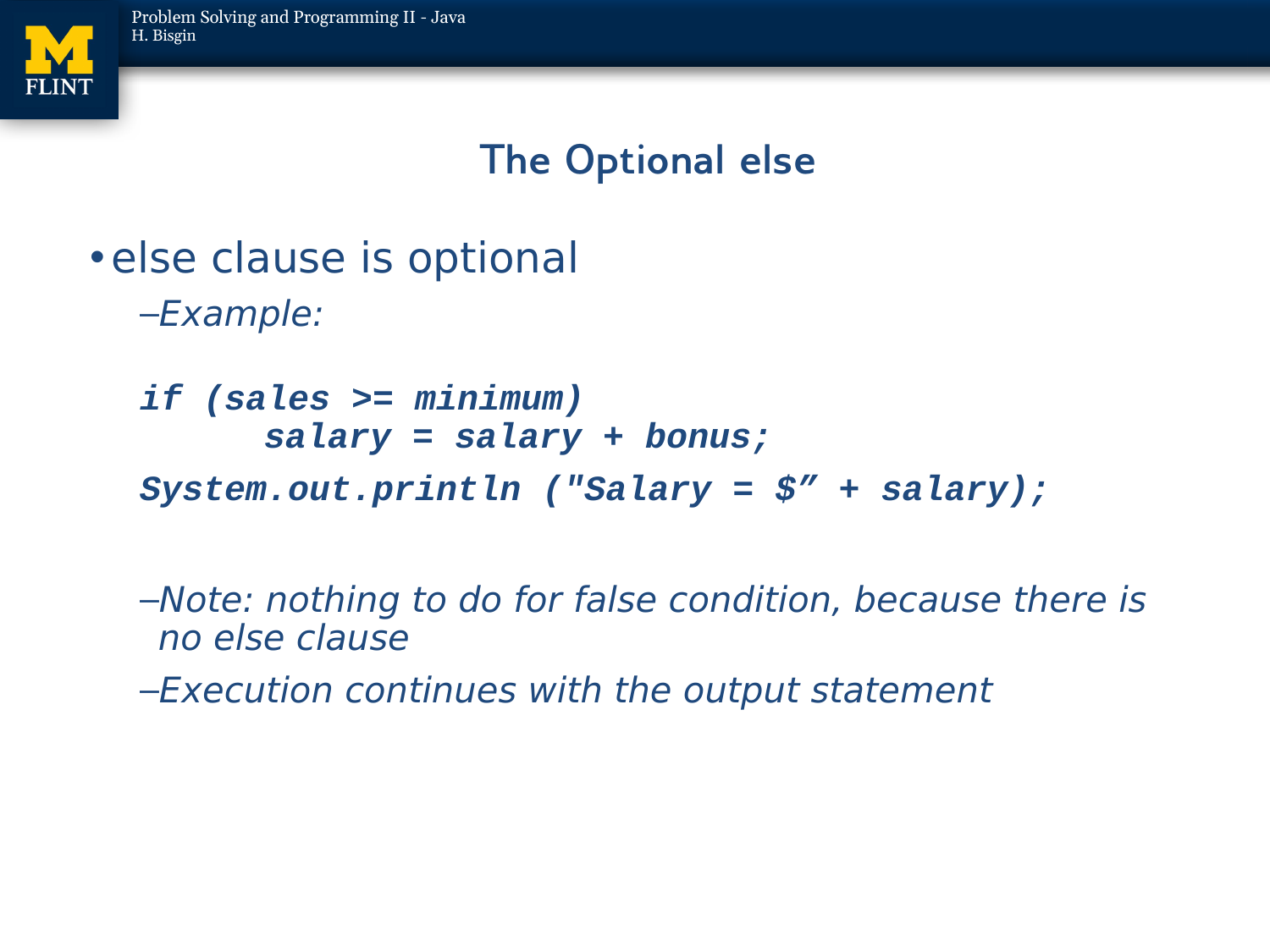

# The Optional else
else clause is optional
Example:
if (sales >= minimum)
     salary = salary + bonus;
System.out.println ("Salary = $” + salary);

Note: nothing to do for false condition, because there is no else clause
Execution continues with the output statement